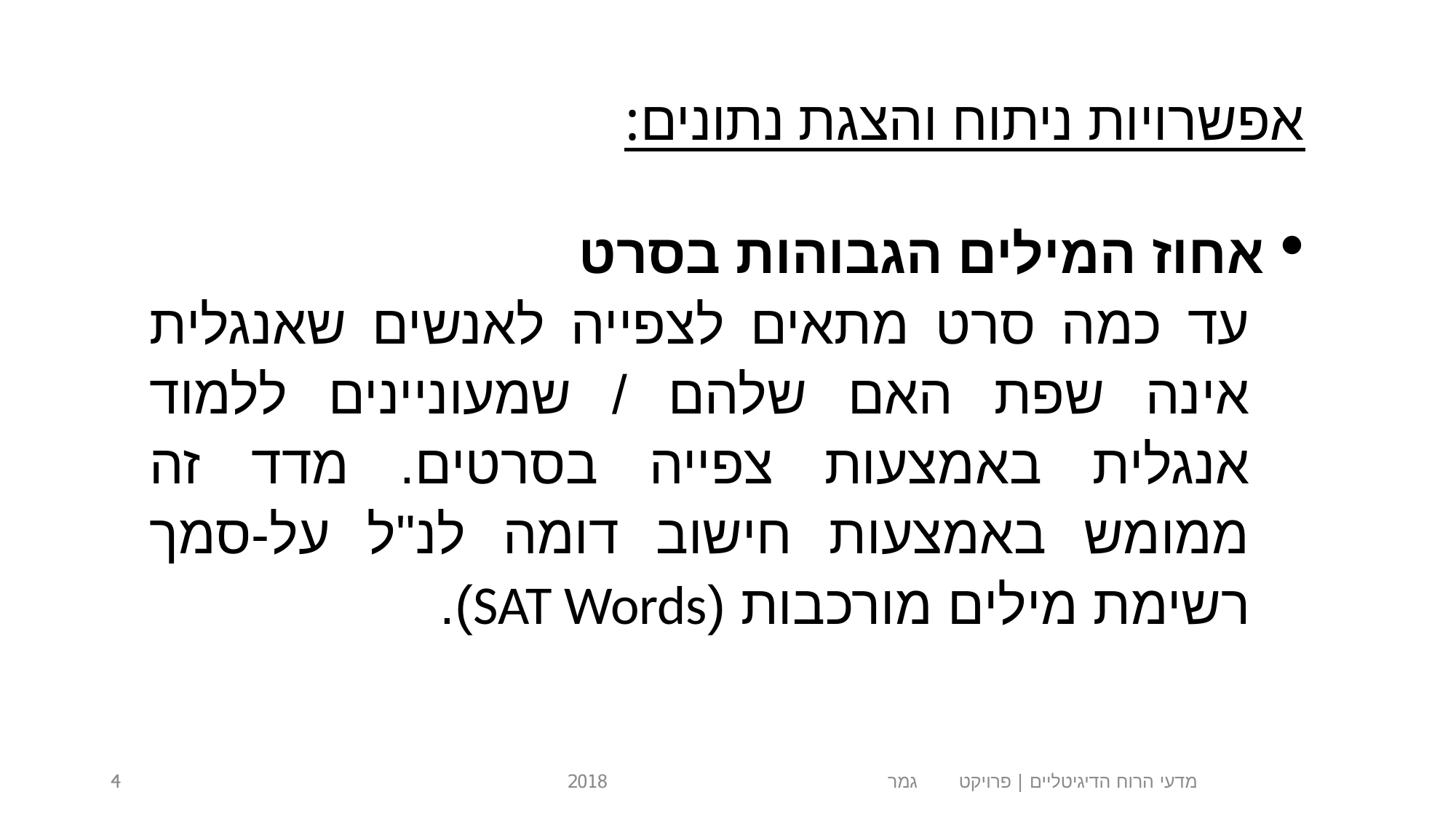

אפשרויות ניתוח והצגת נתונים:

אחוז המילים הגבוהות בסרט
עד כמה סרט מתאים לצפייה לאנשים שאנגלית אינה שפת האם שלהם / שמעוניינים ללמוד אנגלית באמצעות צפייה בסרטים. מדד זה ממומש באמצעות חישוב דומה לנ"ל על-סמך רשימת מילים מורכבות (SAT Words).
4
מדעי הרוח הדיגיטליים | פרויקט גמר 2018